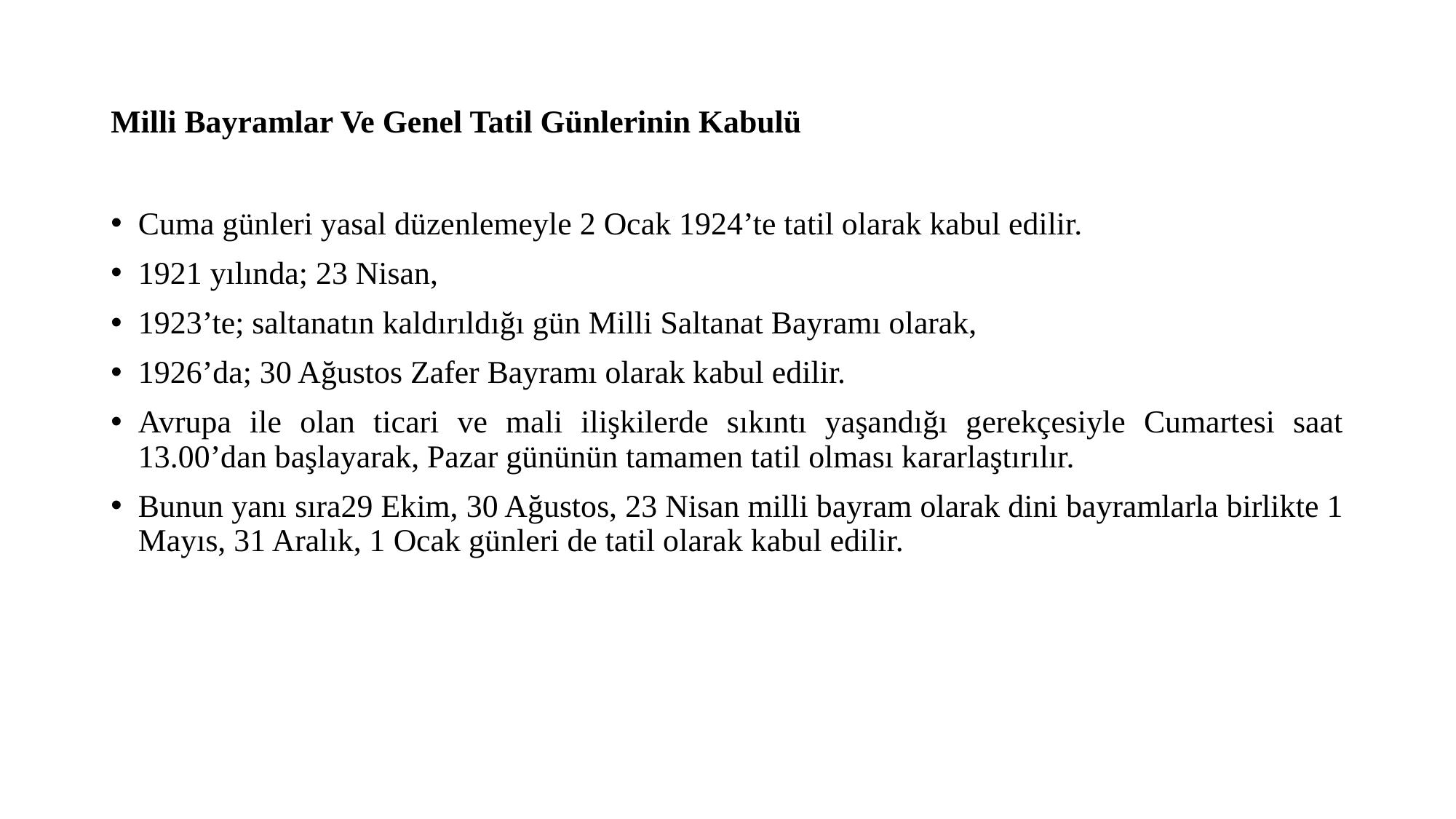

# Milli Bayramlar Ve Genel Tatil Günlerinin Kabulü
Cuma günleri yasal düzenlemeyle 2 Ocak 1924’te tatil olarak kabul edilir.
1921 yılında; 23 Nisan,
1923’te; saltanatın kaldırıldığı gün Milli Saltanat Bayramı olarak,
1926’da; 30 Ağustos Zafer Bayramı olarak kabul edilir.
Avrupa ile olan ticari ve mali ilişkilerde sıkıntı yaşandığı gerekçesiyle Cumartesi saat 13.00’dan başlayarak, Pazar gününün tamamen tatil olması kararlaştırılır.
Bunun yanı sıra29 Ekim, 30 Ağustos, 23 Nisan milli bayram olarak dini bayramlarla birlikte 1 Mayıs, 31 Aralık, 1 Ocak günleri de tatil olarak kabul edilir.